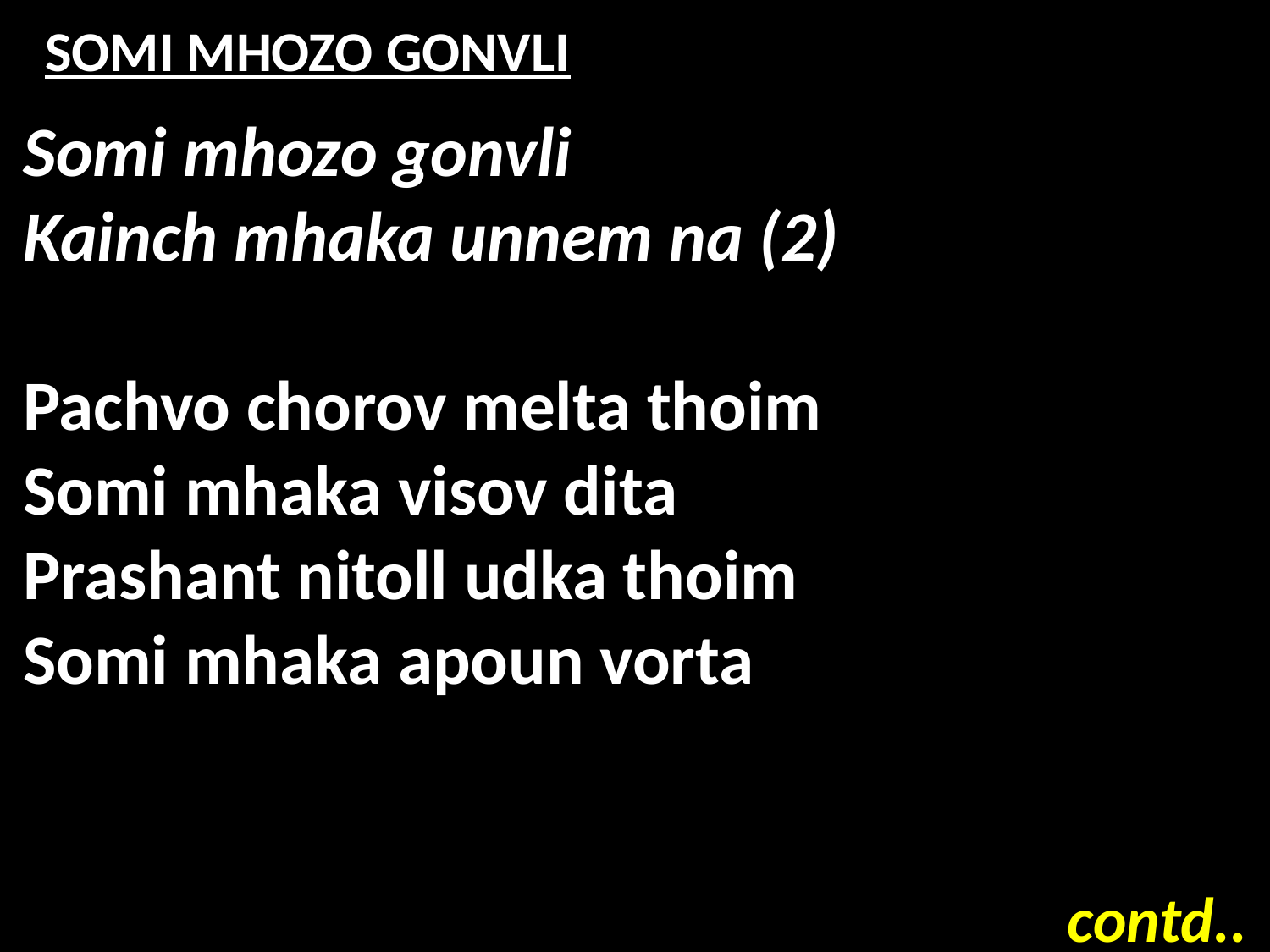

# SOMI MHOZO GONVLI
Somi mhozo gonvli
Kainch mhaka unnem na (2)

Pachvo chorov melta thoim
Somi mhaka visov dita
Prashant nitoll udka thoim
Somi mhaka apoun vorta

contd..